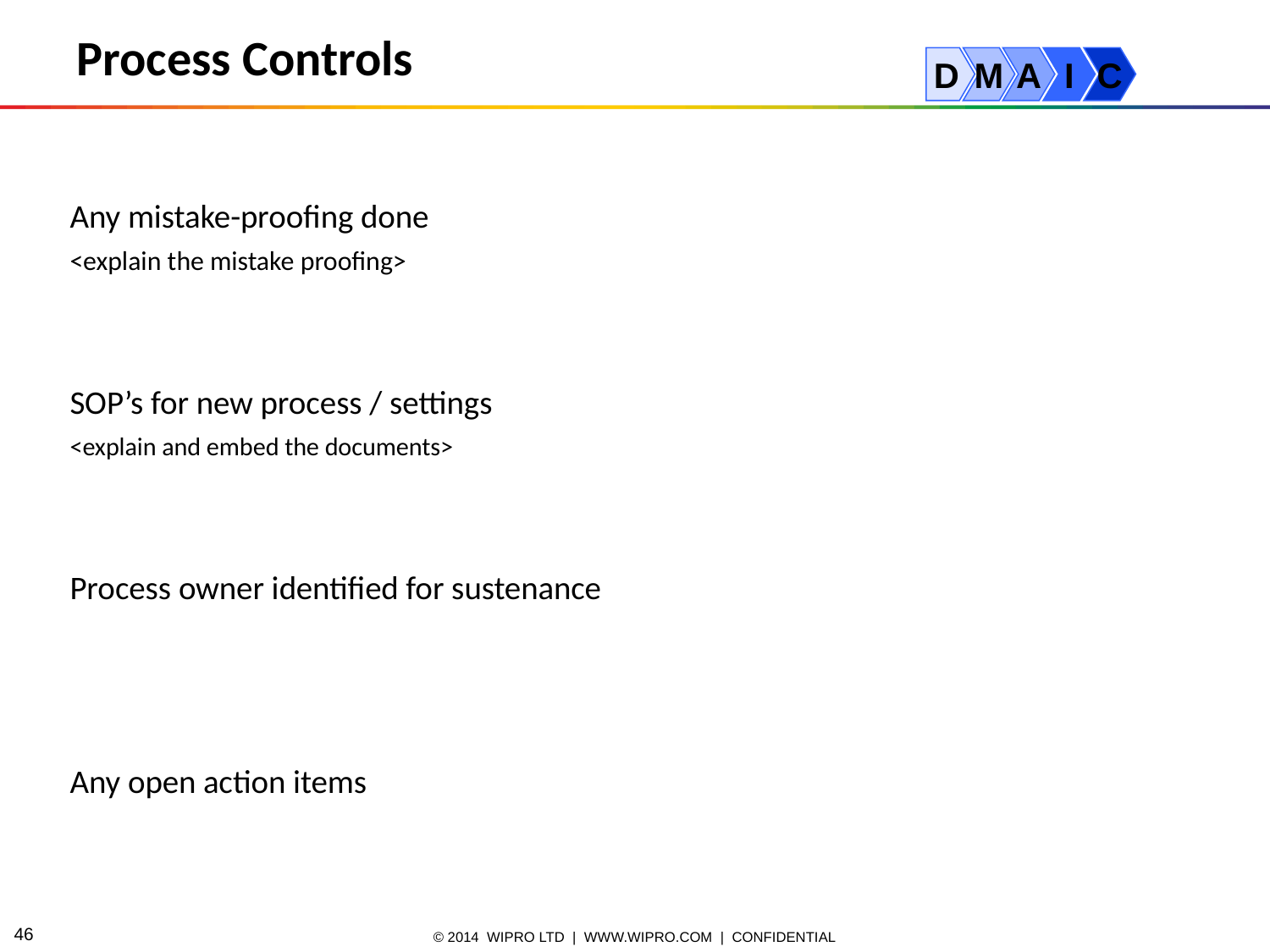

Process Controls
D
M
A
I
C
Any mistake-proofing done
<explain the mistake proofing>

SOP’s for new process / settings
<explain and embed the documents>

Process owner identified for sustenance

Any open action items